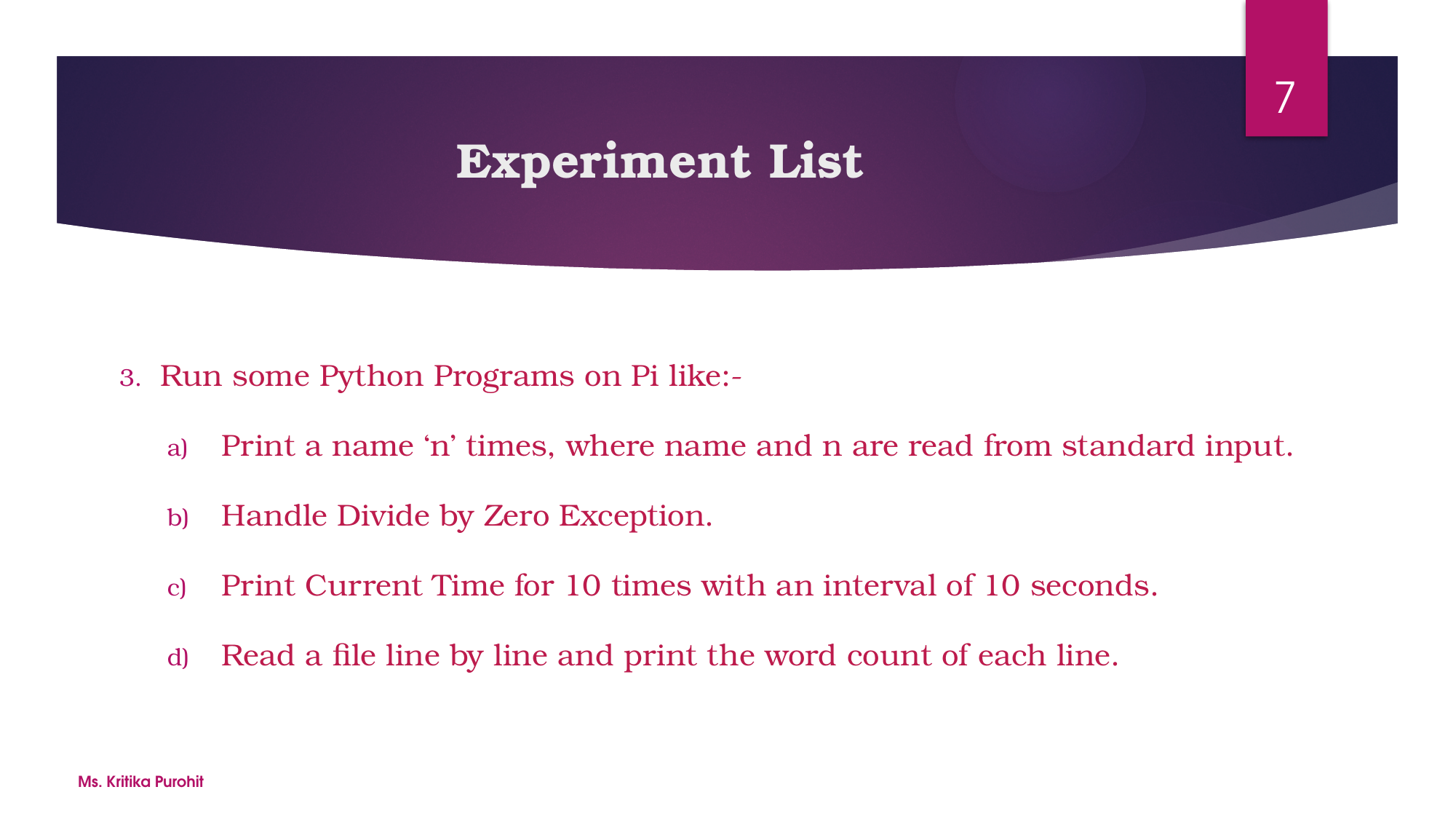

7
# Experiment List
Run some Python Programs on Pi like:-
Print a name ‘n’ times, where name and n are read from standard input.
Handle Divide by Zero Exception.
Print Current Time for 10 times with an interval of 10 seconds.
Read a file line by line and print the word count of each line.
Ms. Kritika Purohit